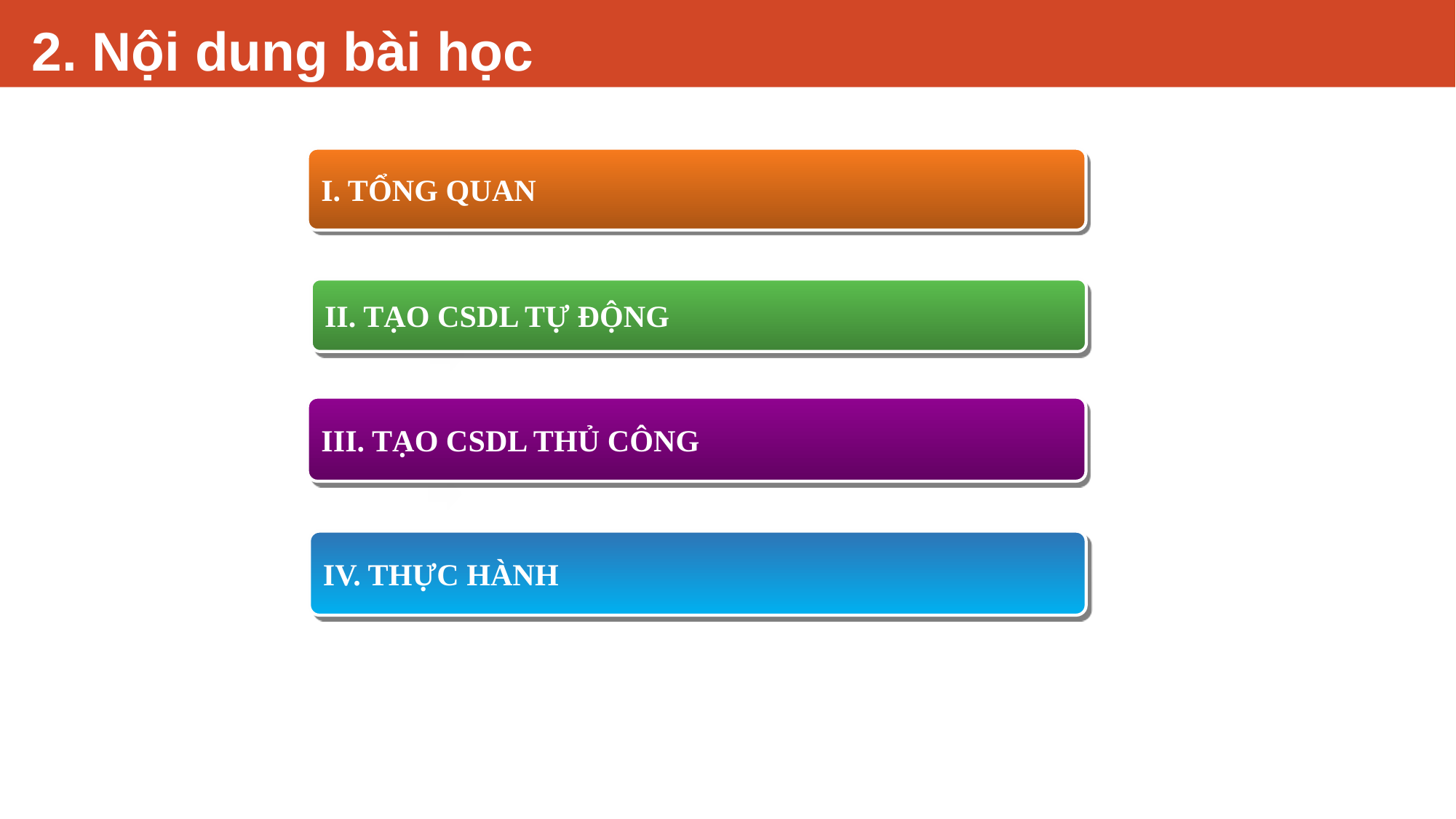

# 2. Nội dung bài học
I. TỔNG QUAN

II. TẠO CSDL TỰ ĐỘNG

III. TẠO CSDL THỦ CÔNG

IV. THỰC HÀNH